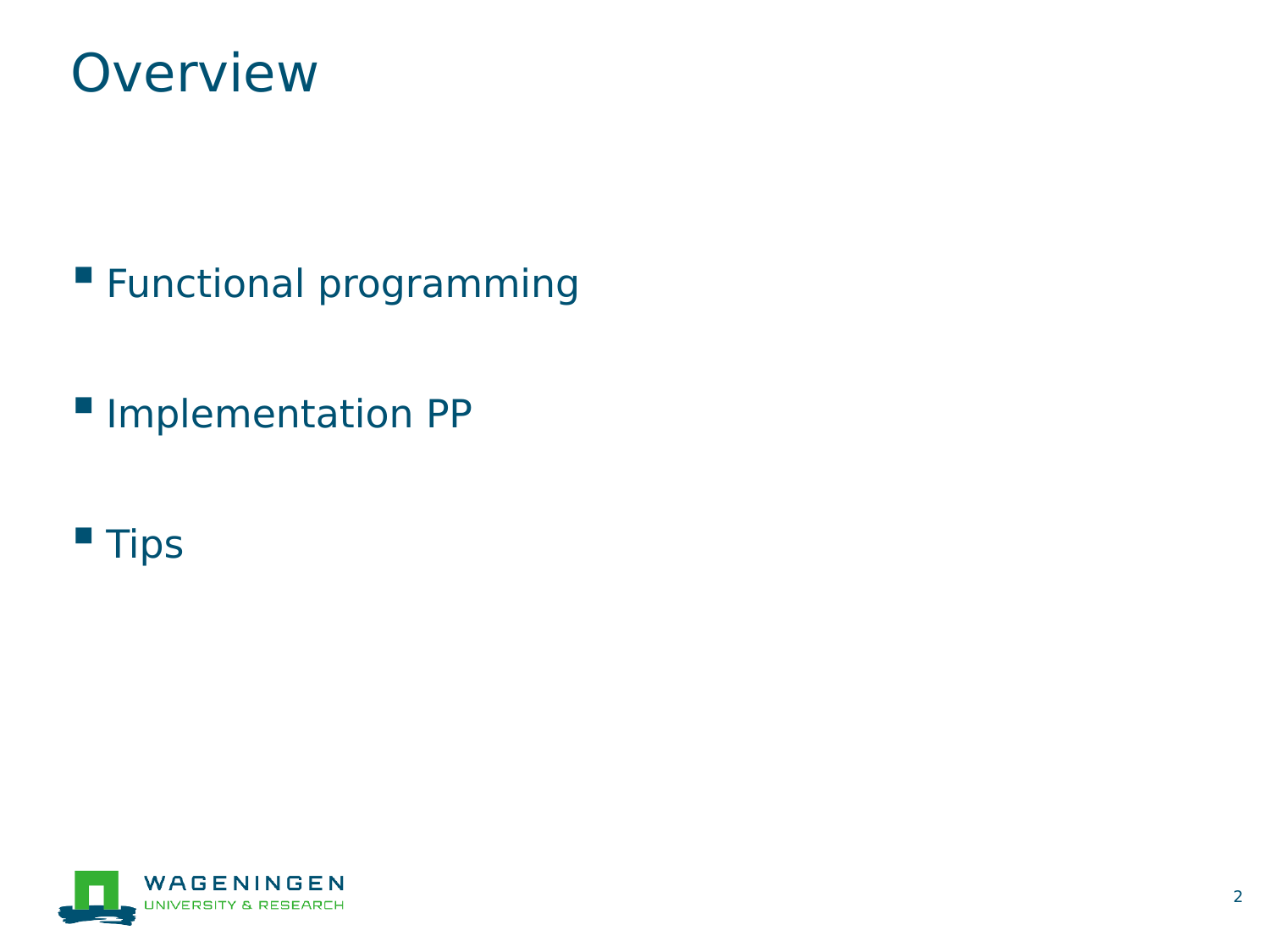

# Overview
Functional programming

Implementation PP

Tips
2